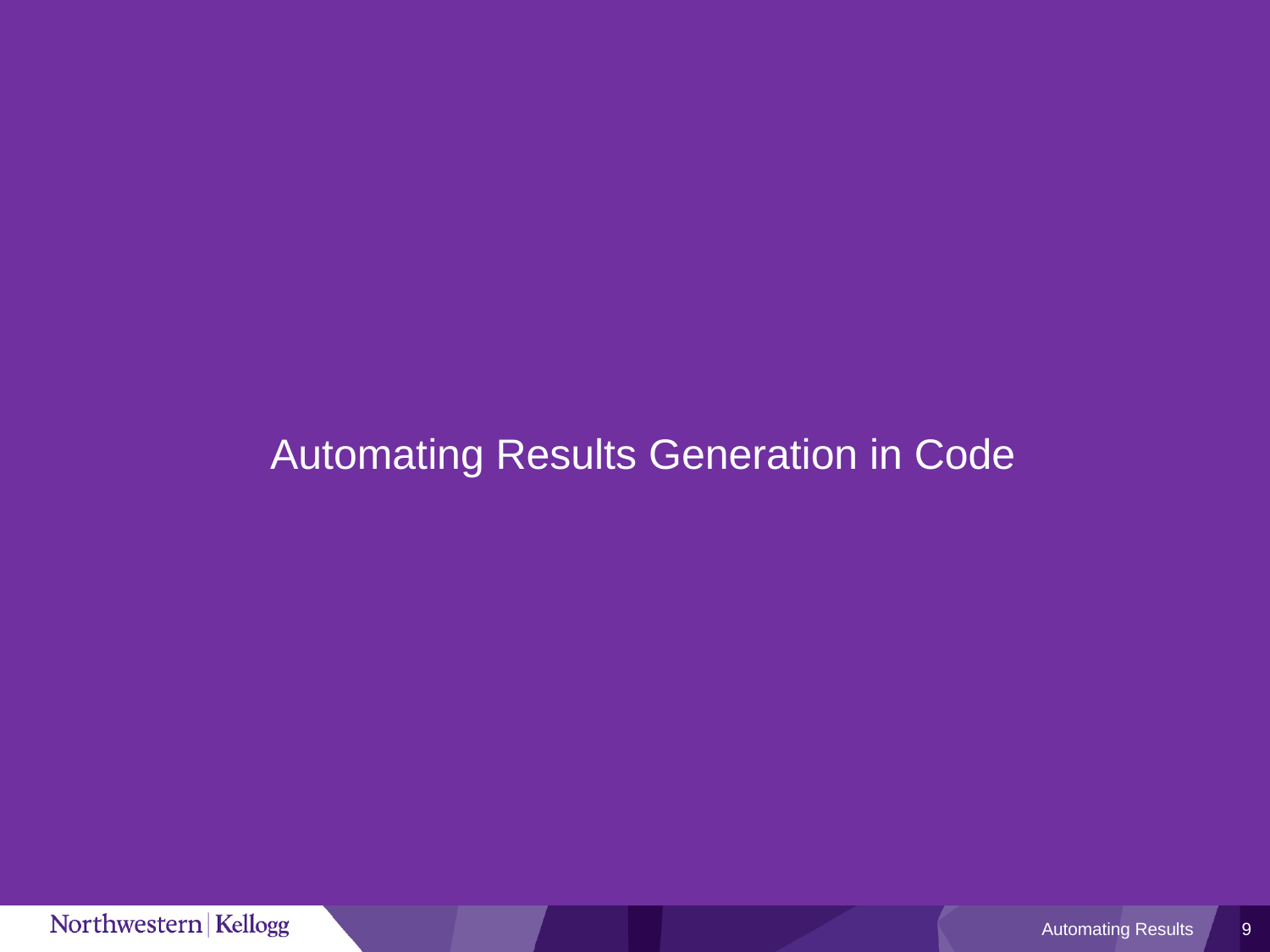

Automating Results Generation in Code
Automating Results
9